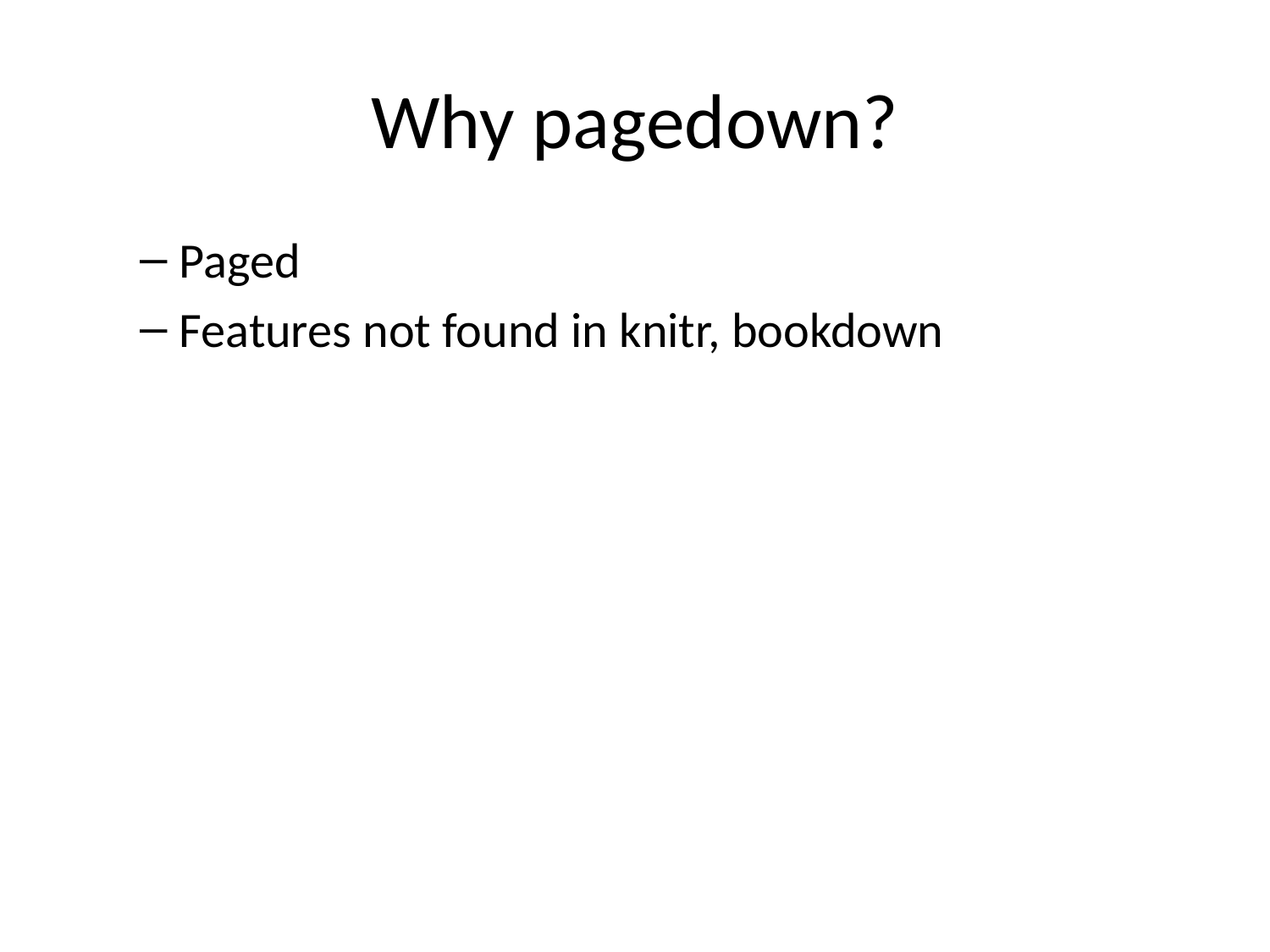

# Why pagedown?
Paged
Features not found in knitr, bookdown